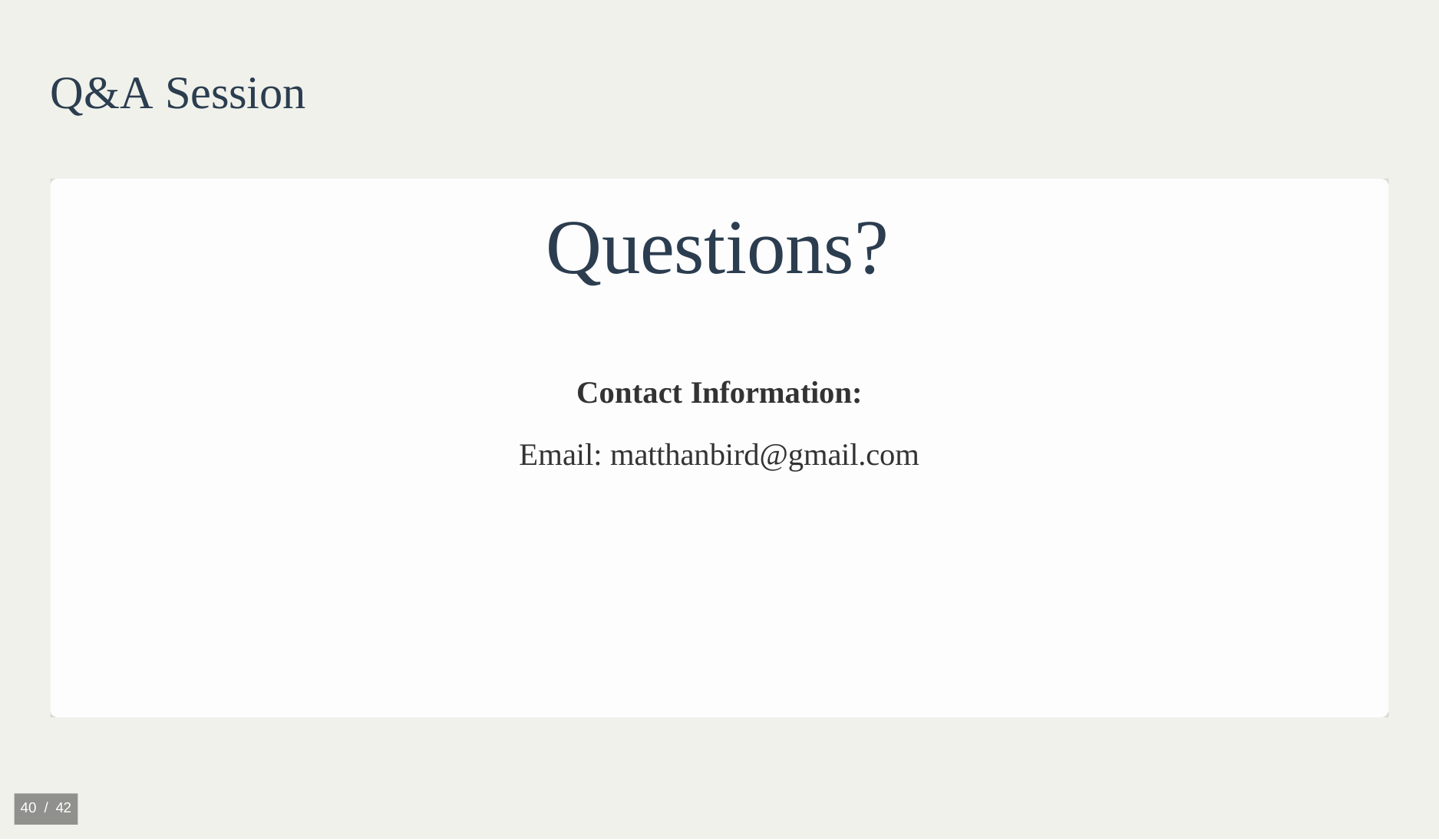

# Q&A Session

Questions?
Contact Information:
Email: matthanbird@gmail.com

40 / 42